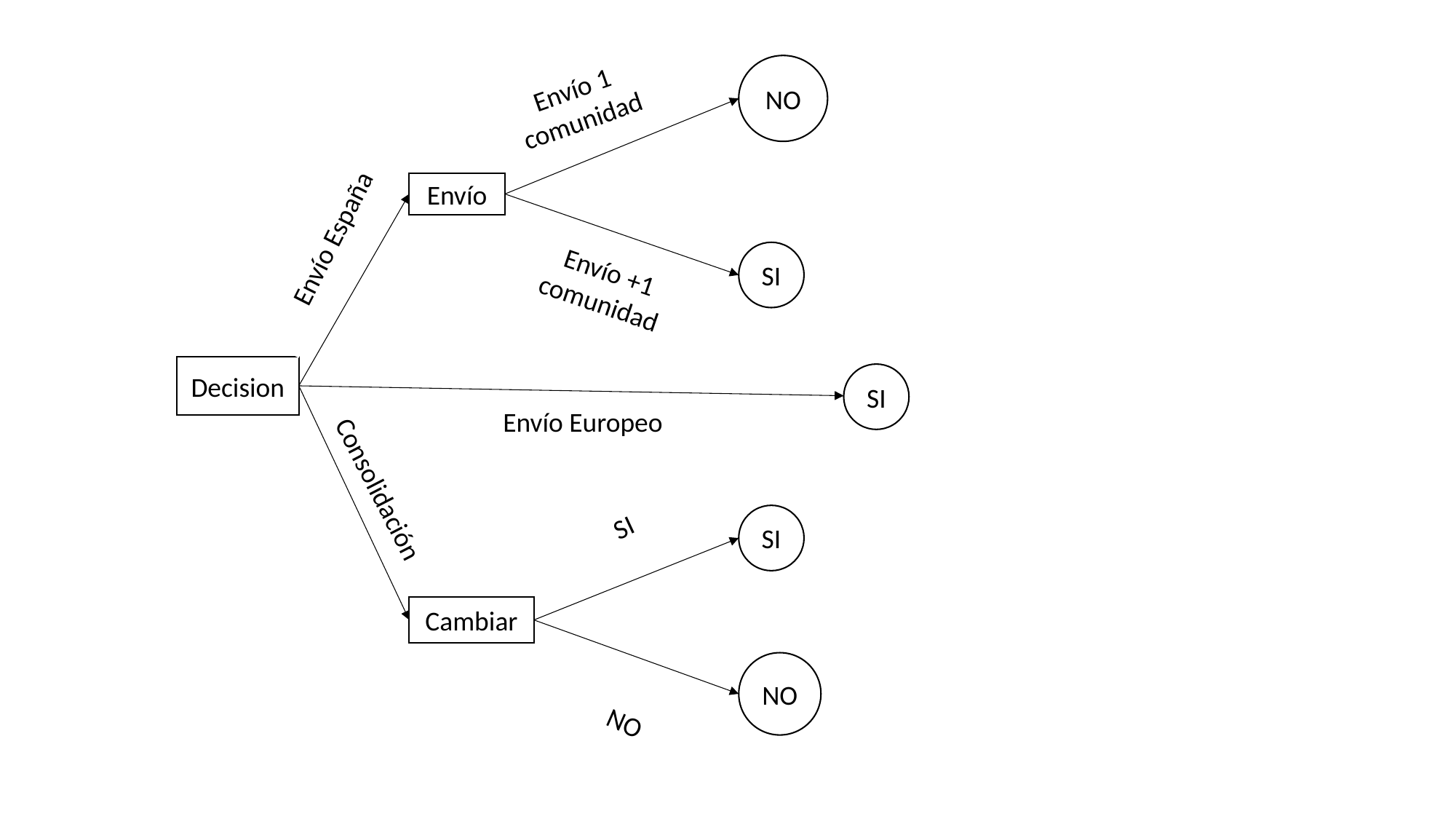

NO
Envío 1 comunidad
Envío
Envío España
SI
NO
Envío +1 comunidad
Decision
SI
Envío Europeo
Consolidación
SI
SI
Cambiar
NO
NO